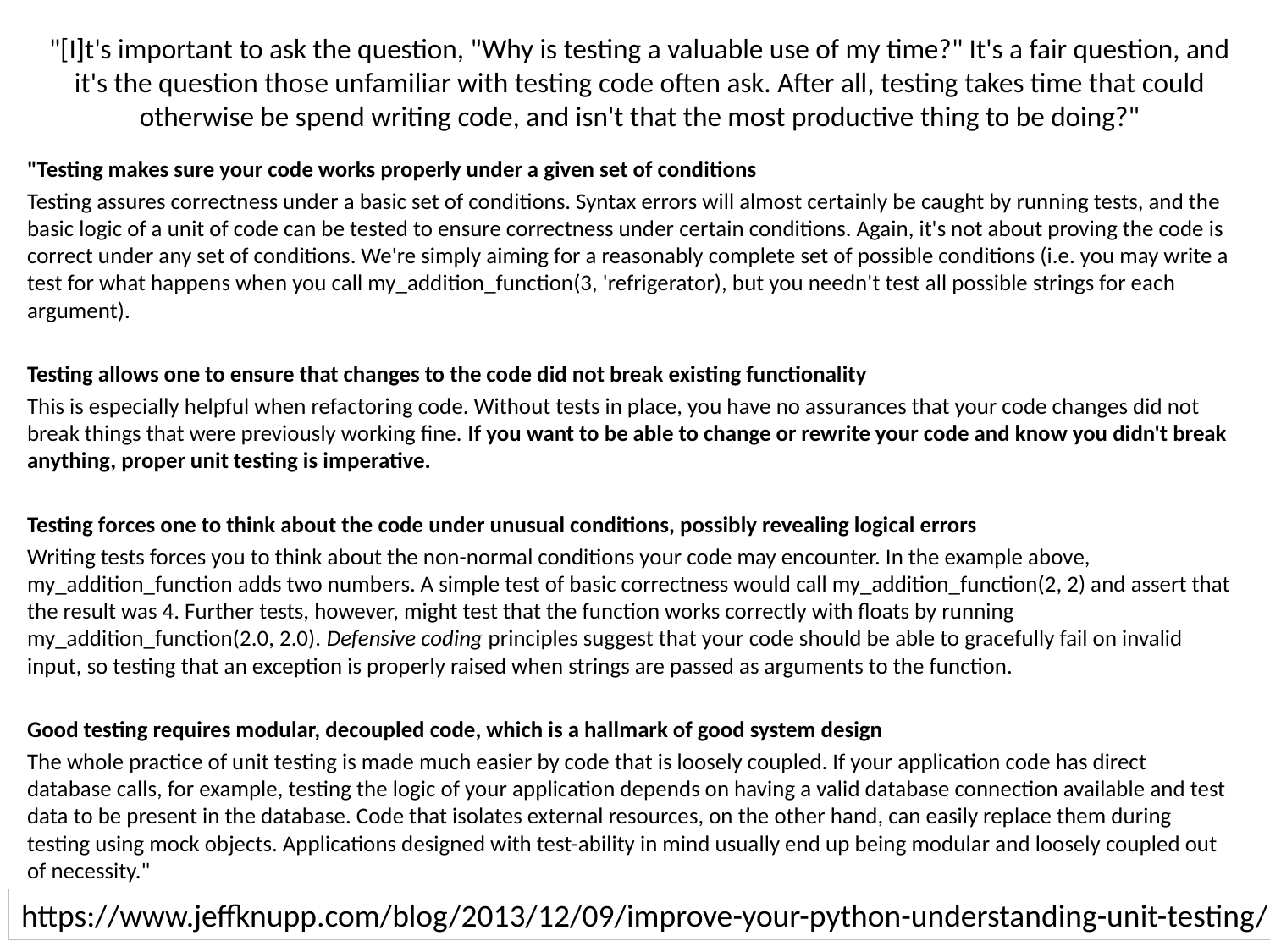

# "[I]t's important to ask the question, "Why is testing a valuable use of my time?" It's a fair question, and it's the question those unfamiliar with testing code often ask. After all, testing takes time that could otherwise be spend writing code, and isn't that the most productive thing to be doing?"

"Testing makes sure your code works properly under a given set of conditions
Testing assures correctness under a basic set of conditions. Syntax errors will almost certainly be caught by running tests, and the basic logic of a unit of code can be tested to ensure correctness under certain conditions. Again, it's not about proving the code is correct under any set of conditions. We're simply aiming for a reasonably complete set of possible conditions (i.e. you may write a test for what happens when you call my_addition_function(3, 'refrigerator), but you needn't test all possible strings for each argument).

Testing allows one to ensure that changes to the code did not break existing functionality
This is especially helpful when refactoring code. Without tests in place, you have no assurances that your code changes did not break things that were previously working fine. If you want to be able to change or rewrite your code and know you didn't break anything, proper unit testing is imperative.

Testing forces one to think about the code under unusual conditions, possibly revealing logical errors
Writing tests forces you to think about the non-normal conditions your code may encounter. In the example above, my_addition_function adds two numbers. A simple test of basic correctness would call my_addition_function(2, 2) and assert that the result was 4. Further tests, however, might test that the function works correctly with floats by running my_addition_function(2.0, 2.0). Defensive coding principles suggest that your code should be able to gracefully fail on invalid input, so testing that an exception is properly raised when strings are passed as arguments to the function.

Good testing requires modular, decoupled code, which is a hallmark of good system design
The whole practice of unit testing is made much easier by code that is loosely coupled. If your application code has direct database calls, for example, testing the logic of your application depends on having a valid database connection available and test data to be present in the database. Code that isolates external resources, on the other hand, can easily replace them during testing using mock objects. Applications designed with test-ability in mind usually end up being modular and loosely coupled out of necessity."

https://www.jeffknupp.com/blog/2013/12/09/improve-your-python-understanding-unit-testing/